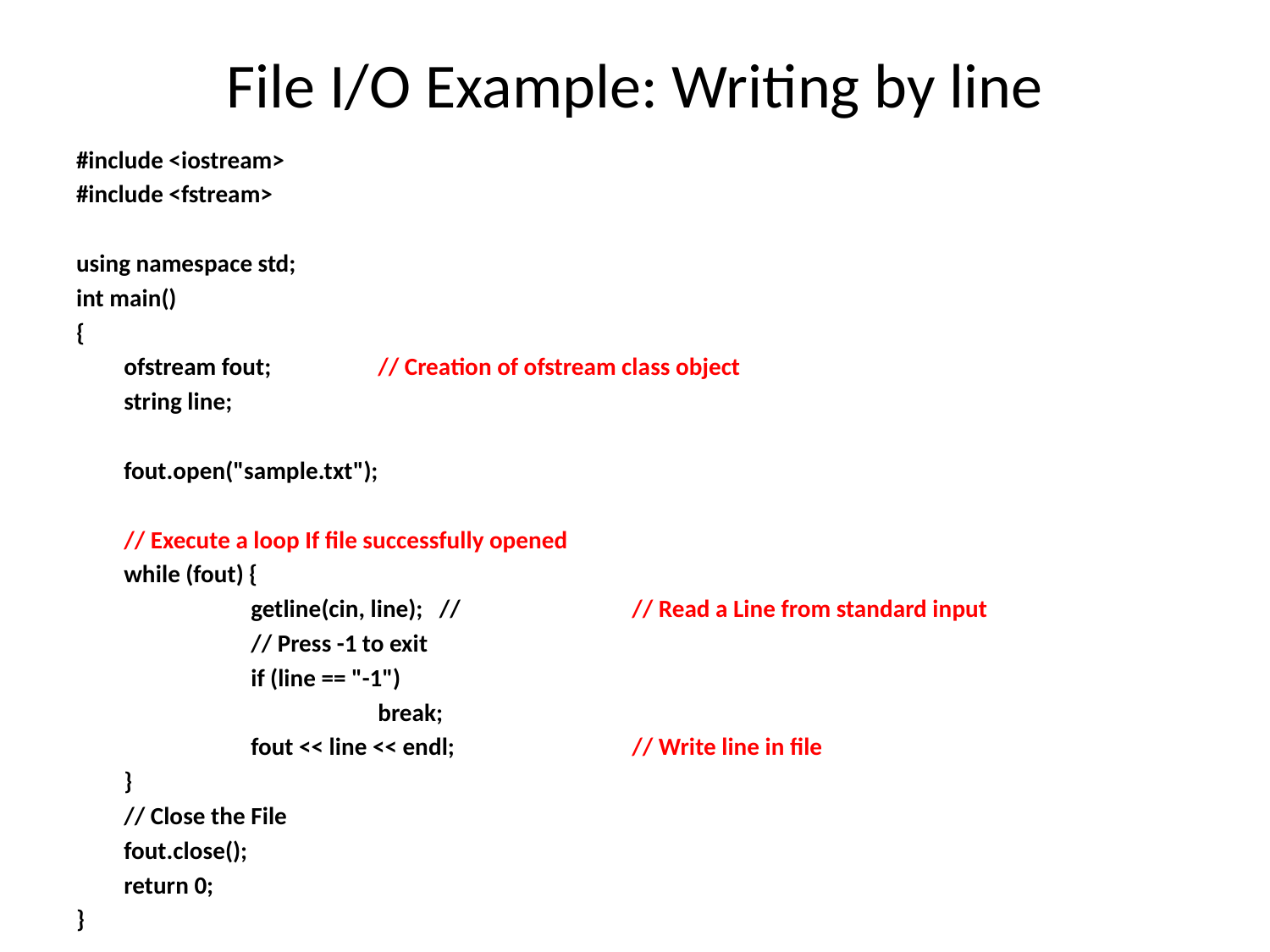

# File I/O Example: Writing by line
#include <iostream>
#include <fstream>

using namespace std;
int main()
{
	ofstream fout; 	// Creation of ofstream class object
	string line;

	fout.open("sample.txt");

	// Execute a loop If file successfully opened
	while (fout) {
		getline(cin, line);   //		// Read a Line from standard input
		// Press -1 to exit
		if (line == "-1")
			break;
		fout << line << endl; 		// Write line in file
	}
	// Close the File
	fout.close();
	return 0;
}